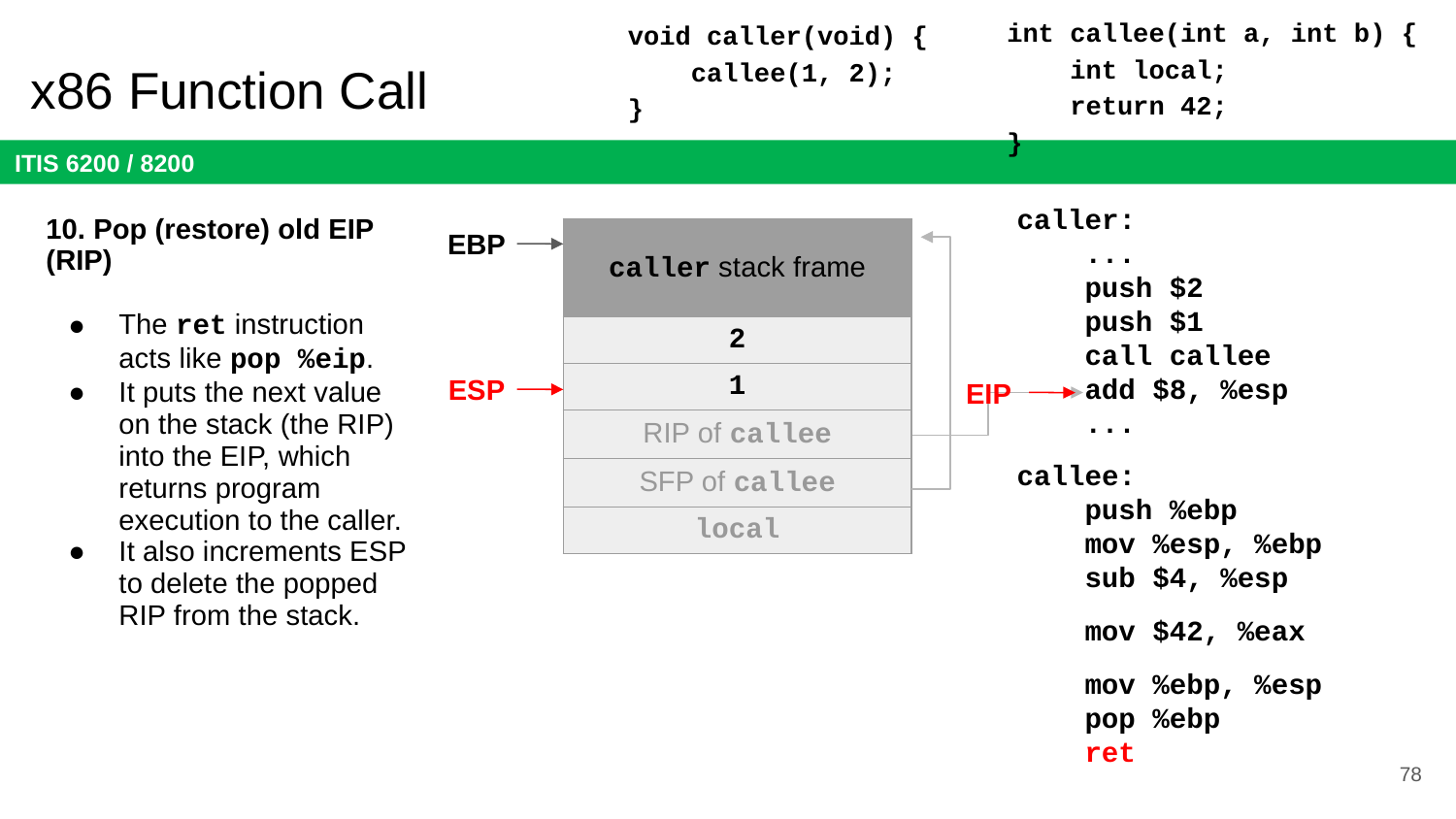

void caller(void) {
    callee(1, 2);
}
int callee(int a, int b) {
    int local;
    return 42;
}
# x86 Function Call
caller:
    ...
    push $2
    push $1
    call callee
    add $8, %esp
    ...

callee:
    push %ebp
    mov %esp, %ebp
    sub $4, %esp

    mov $42, %eax

    mov %ebp, %esp
    pop %ebp
    ret
10. Pop (restore) old EIP (RIP)

The ret instruction acts like pop %eip.
It puts the next value on the stack (the RIP) into the EIP, which returns program execution to the caller.
It also increments ESP to delete the popped RIP from the stack.
EBP
| caller stack frame |
| --- |
| 2 |
| 1 |
| RIP of callee |
| SFP of callee |
| local |

ESP
EIP

78